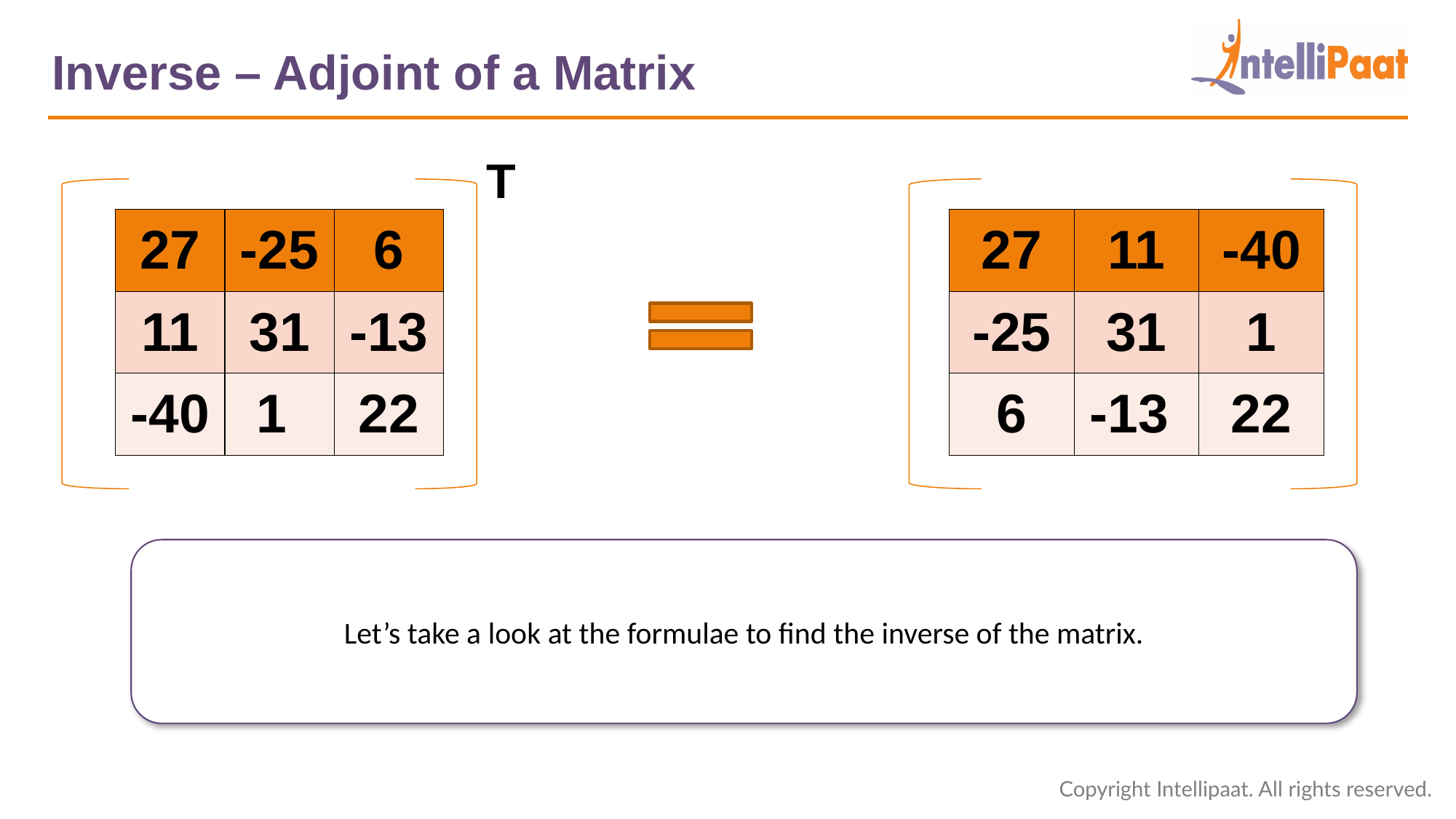

Inverse – Adjoint of a Matrix
T

| 27 | -25 | 6 |
| --- | --- | --- |
| 11 | 31 | -13 |
| -40 | 1 | 22 |
| 27 | 11 | -40 |
| --- | --- | --- |
| -25 | 31 | 1 |
| 6 | -13 | 22 |

Let’s take a look at the formulae to find the inverse of the matrix.